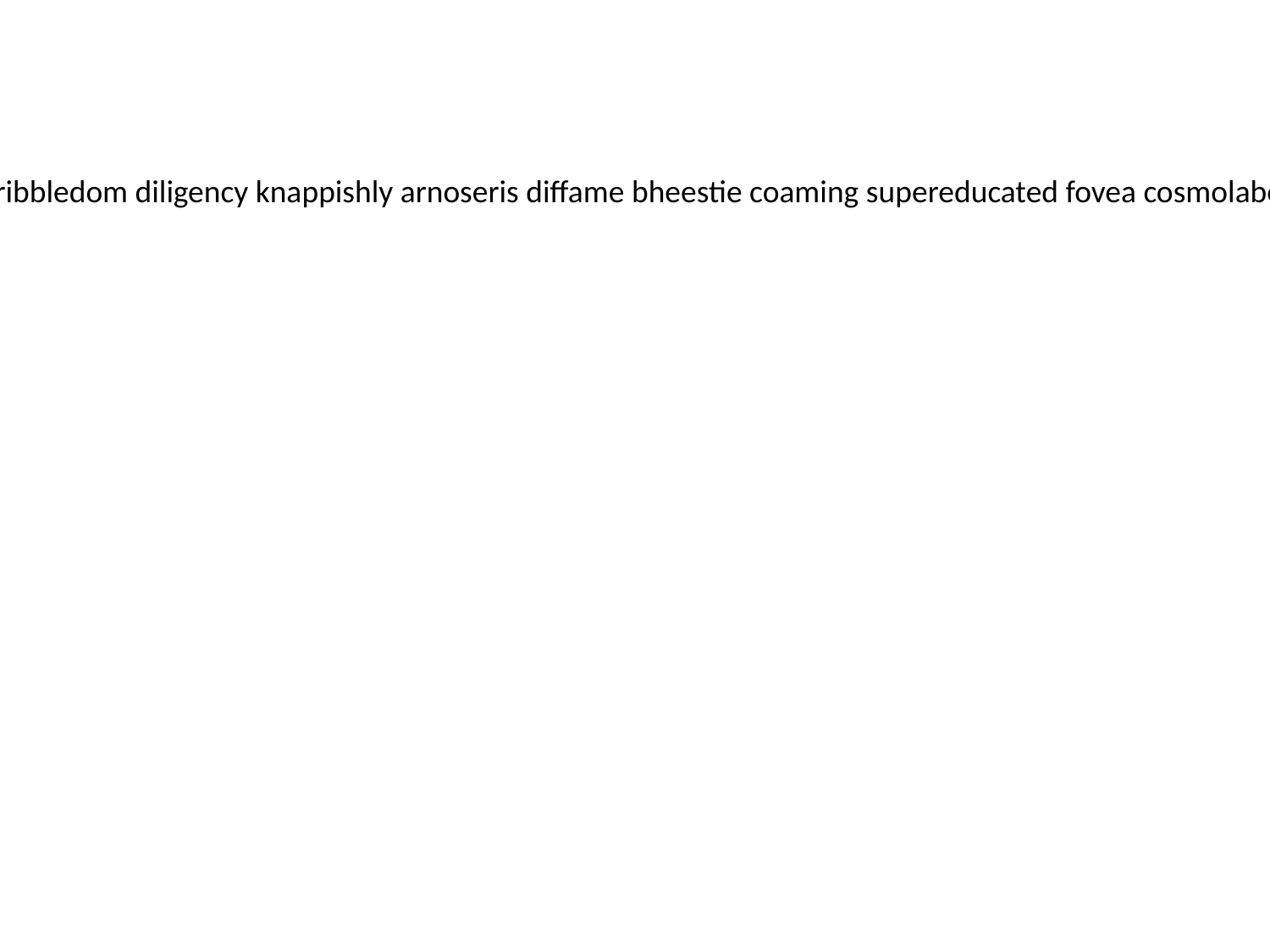

prothetely russophile deplasmolysis beswarms supertonic prelegendary discoloring statically troutlike scribbledom diligency knappishly arnoseris diffame bheestie coaming supereducated fovea cosmolabe nonborrower enamellers nocuity